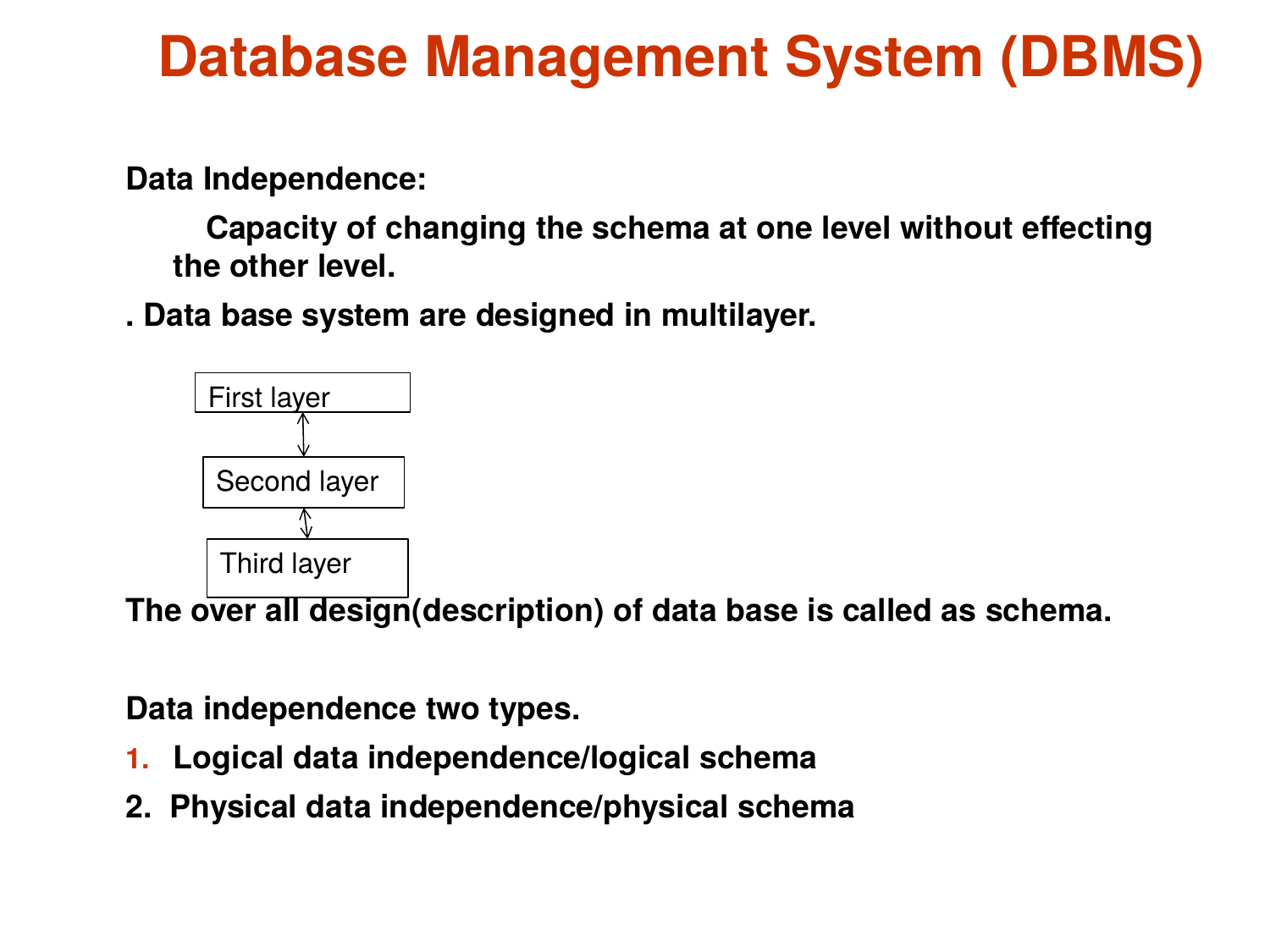

Database Management System (DBMS)
Data Independence:
         Capacity of changing the schema at one level without effecting the other level.
. Data base system are designed in multilayer.

The over all design(description) of data base is called as schema.

Data independence two types.
Logical data independence/logical schema
2.  Physical data independence/physical schema

First layer
Second layer
Third layer